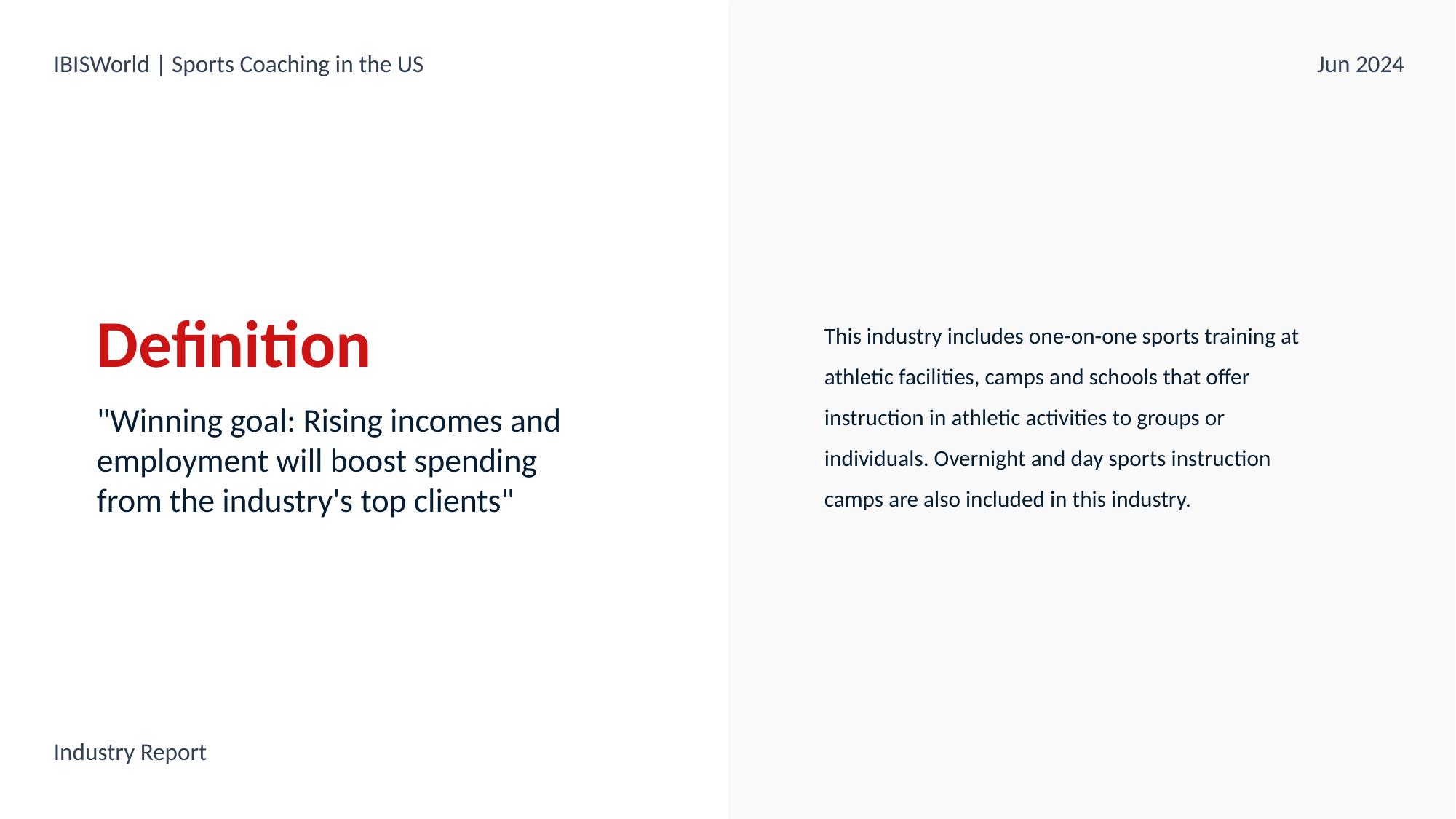

IBISWorld | Sports Coaching in the US
Jun 2024
Definition
"Winning goal: Rising incomes and employment will boost spending from the industry's top clients"
This industry includes one-on-one sports training at athletic facilities, camps and schools that offer instruction in athletic activities to groups or individuals. Overnight and day sports instruction camps are also included in this industry.
Industry Report